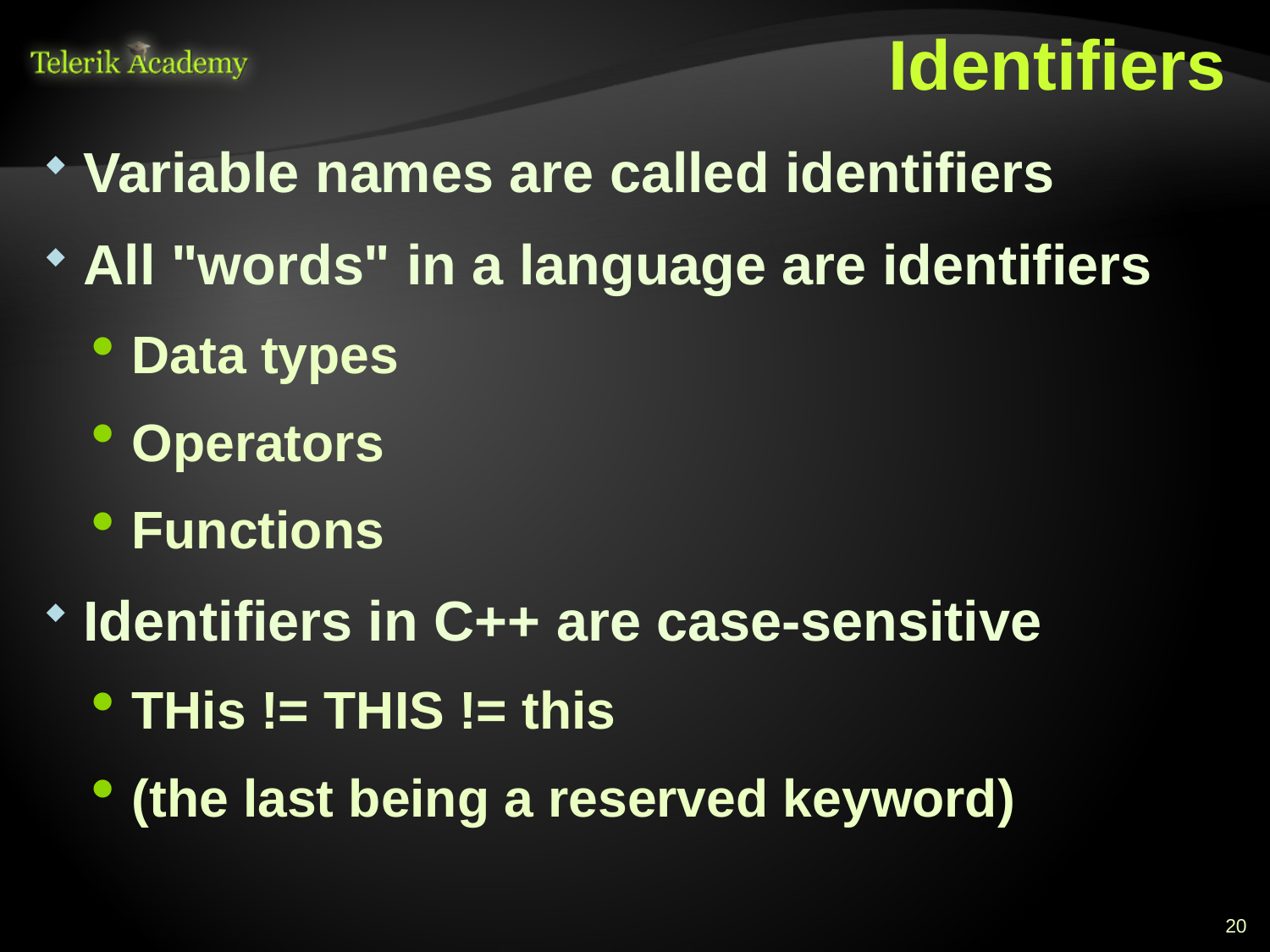

# Identifiers
Variable names are called identifiers
All "words" in a language are identifiers
Data types
Operators
Functions
Identifiers in C++ are case-sensitive
THis != THIS != this
(the last being a reserved keyword)

20